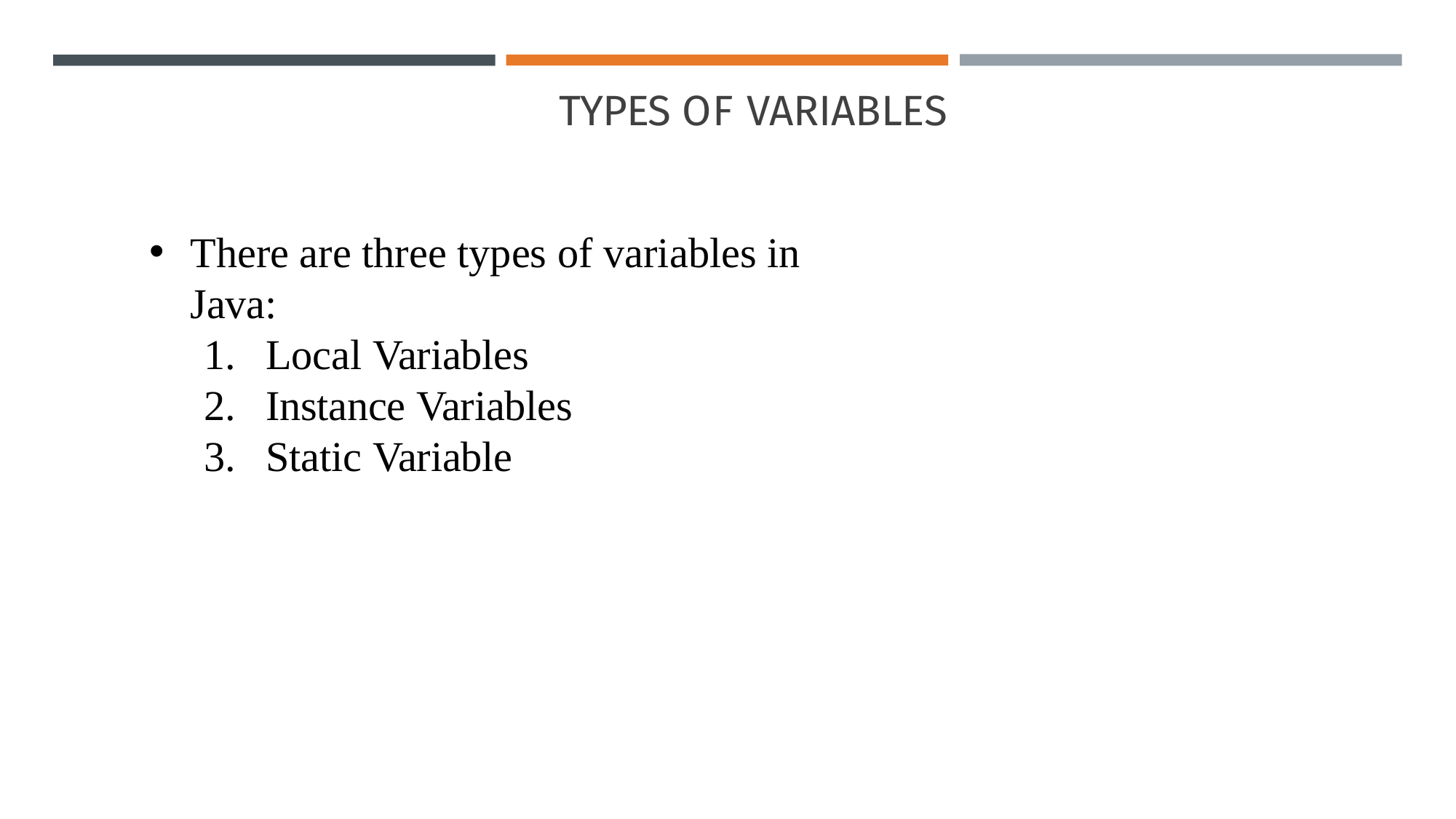

# TYPES OF VARIABLES
There are three types of variables in Java:
Local Variables
Instance Variables
Static Variable